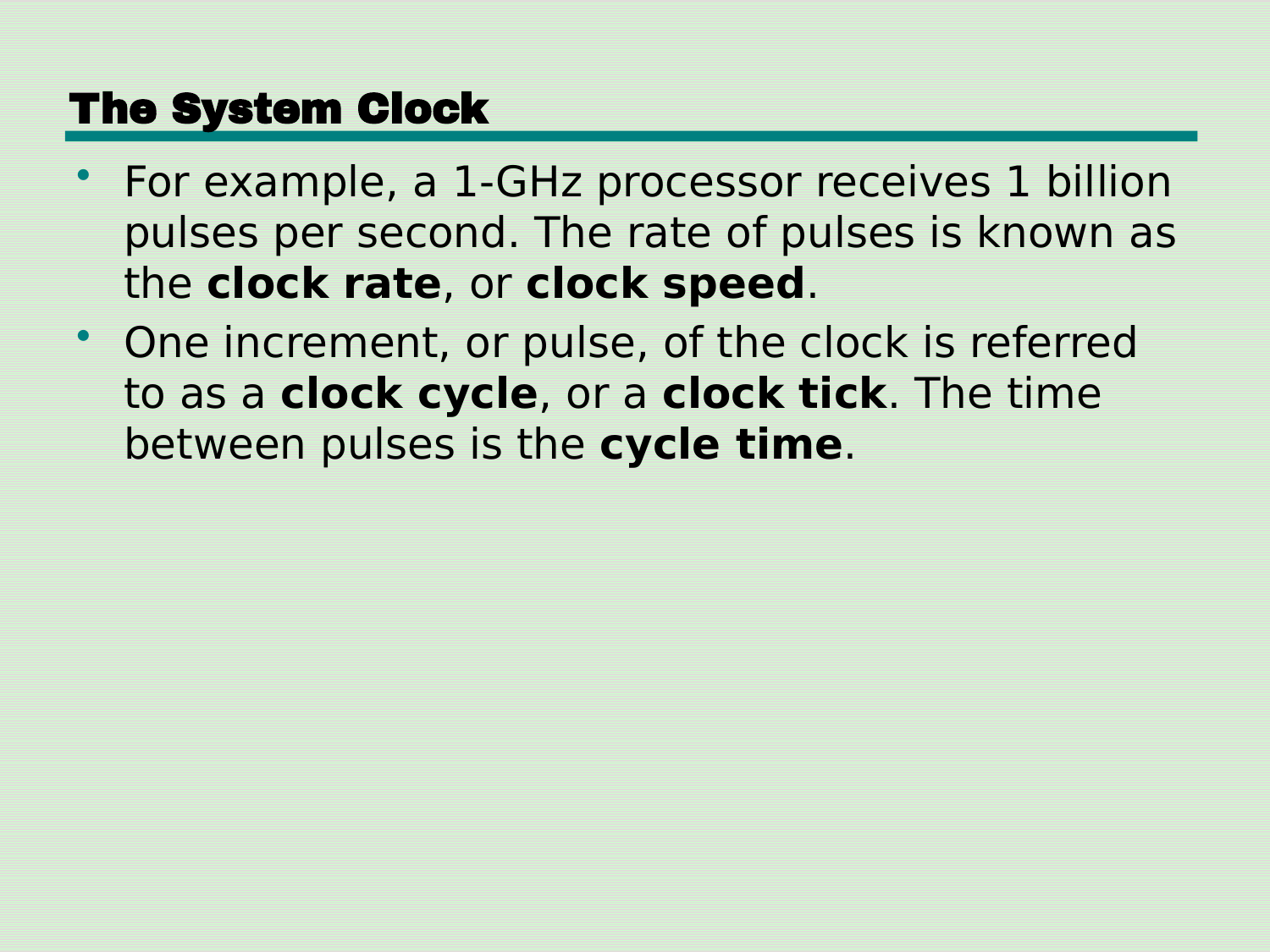

# The System Clock
For example, a 1-GHz processor receives 1 billion pulses per second. The rate of pulses is known as the clock rate, or clock speed.
One increment, or pulse, of the clock is referred to as a clock cycle, or a clock tick. The time between pulses is the cycle time.